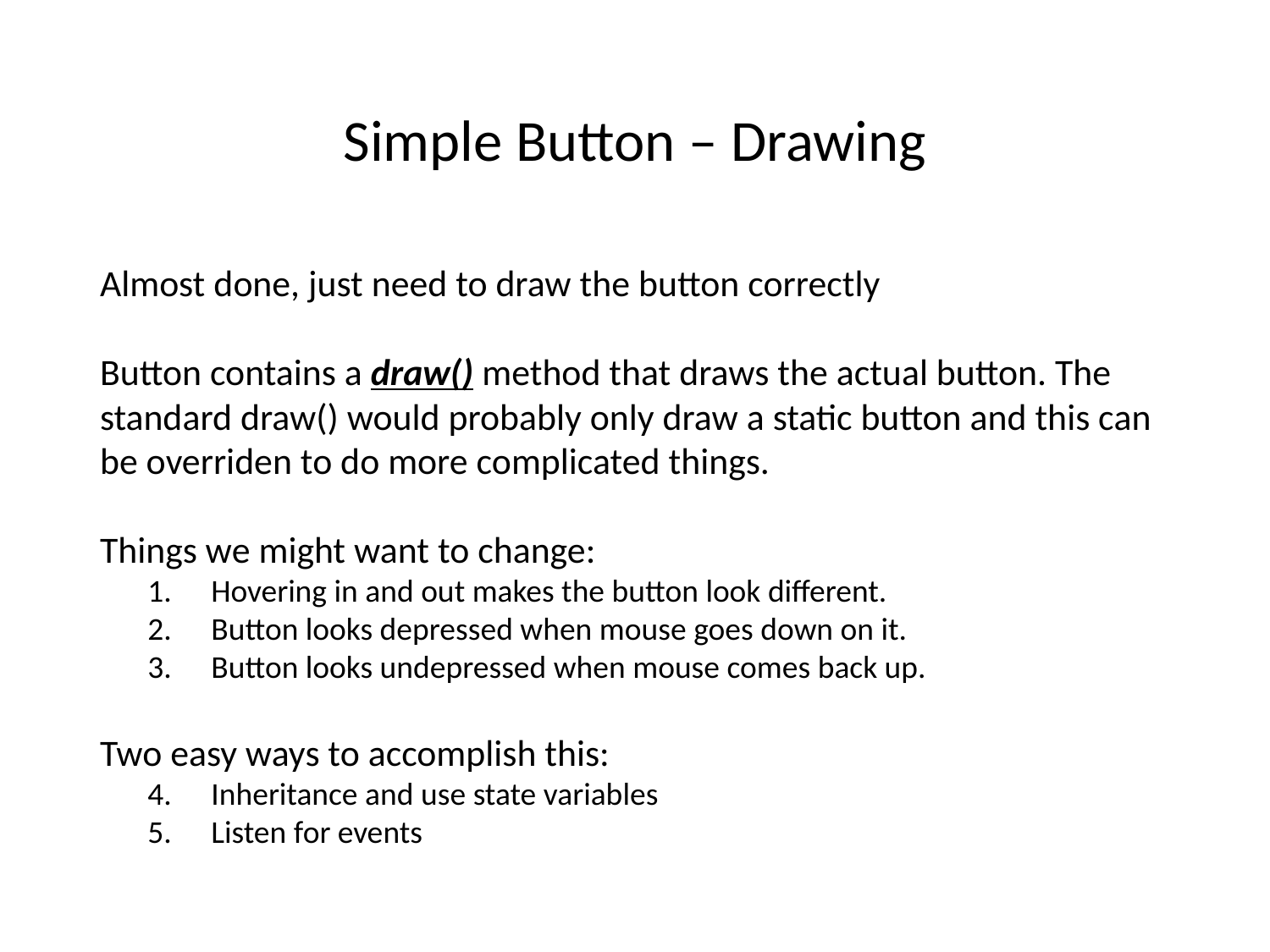

# Simple Button – Drawing
Almost done, just need to draw the button correctly

Button contains a draw() method that draws the actual button. The standard draw() would probably only draw a static button and this can be overriden to do more complicated things.

Things we might want to change:
Hovering in and out makes the button look different.
Button looks depressed when mouse goes down on it.
Button looks undepressed when mouse comes back up.

Two easy ways to accomplish this:
Inheritance and use state variables
Listen for events